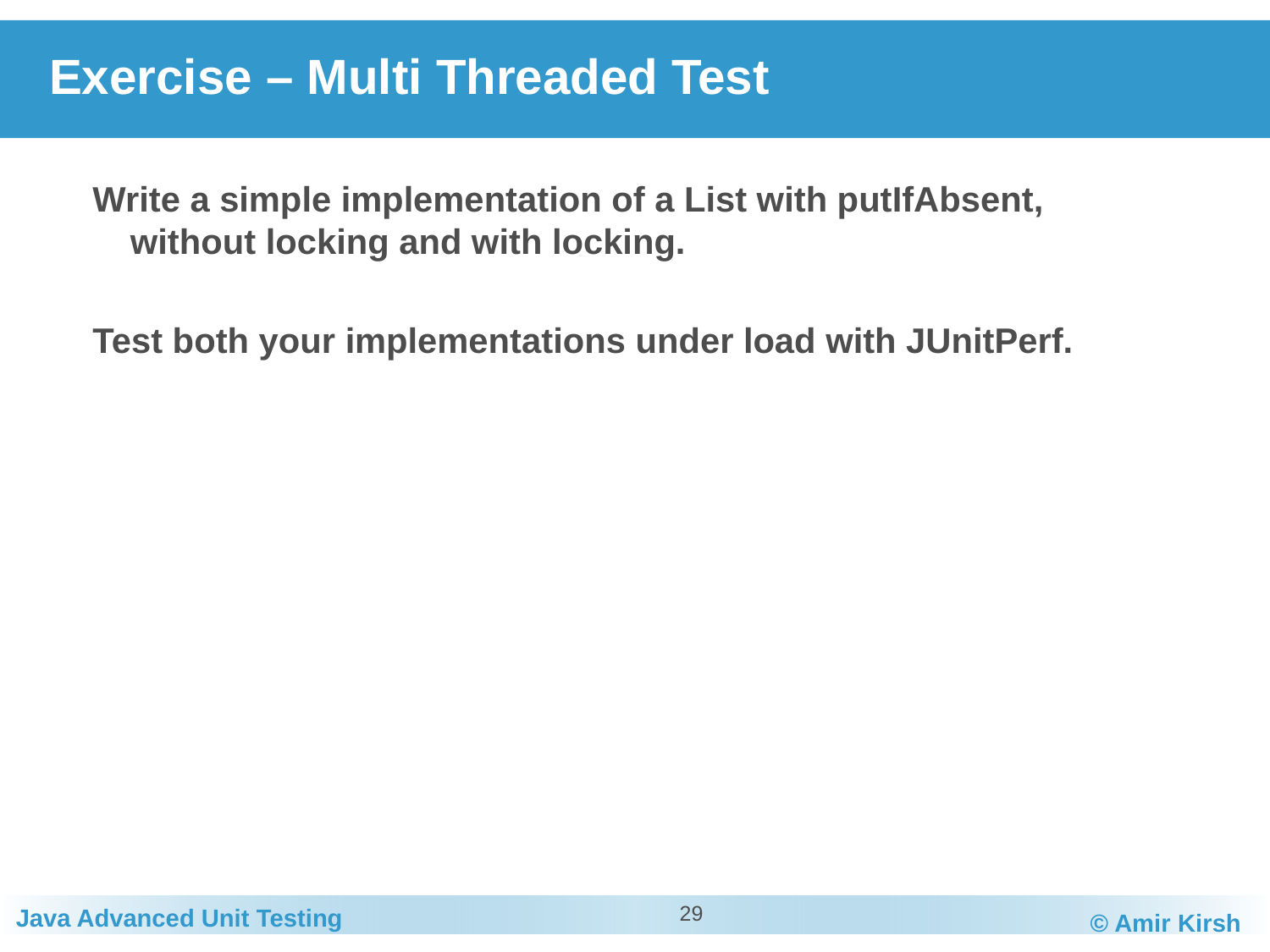

# Exercise – Multi Threaded Test
Write a simple implementation of a List with putIfAbsent, without locking and with locking.

Test both your implementations under load with JUnitPerf.

29